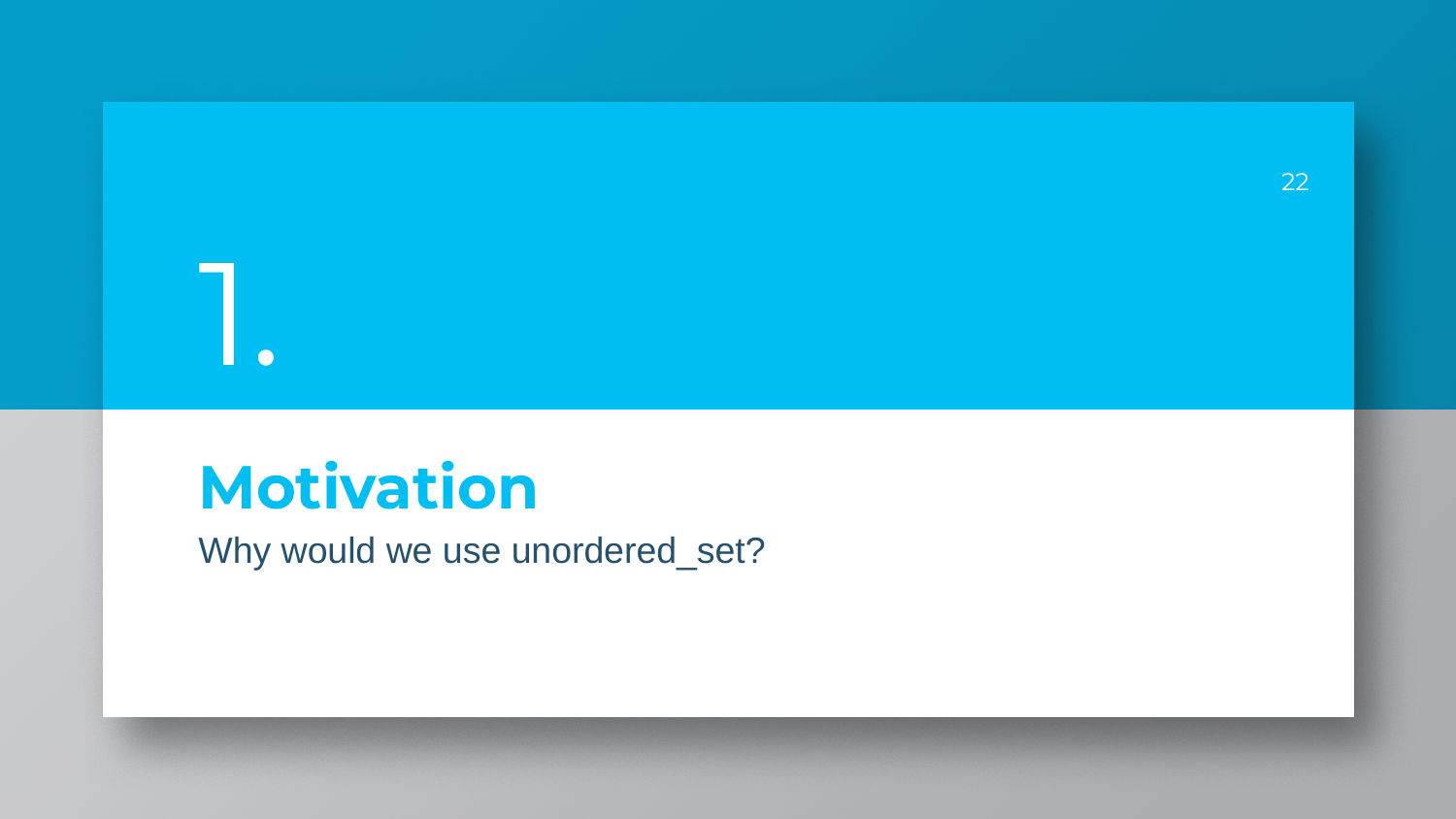

22
1.
# Motivation
Why would we use unordered_set?